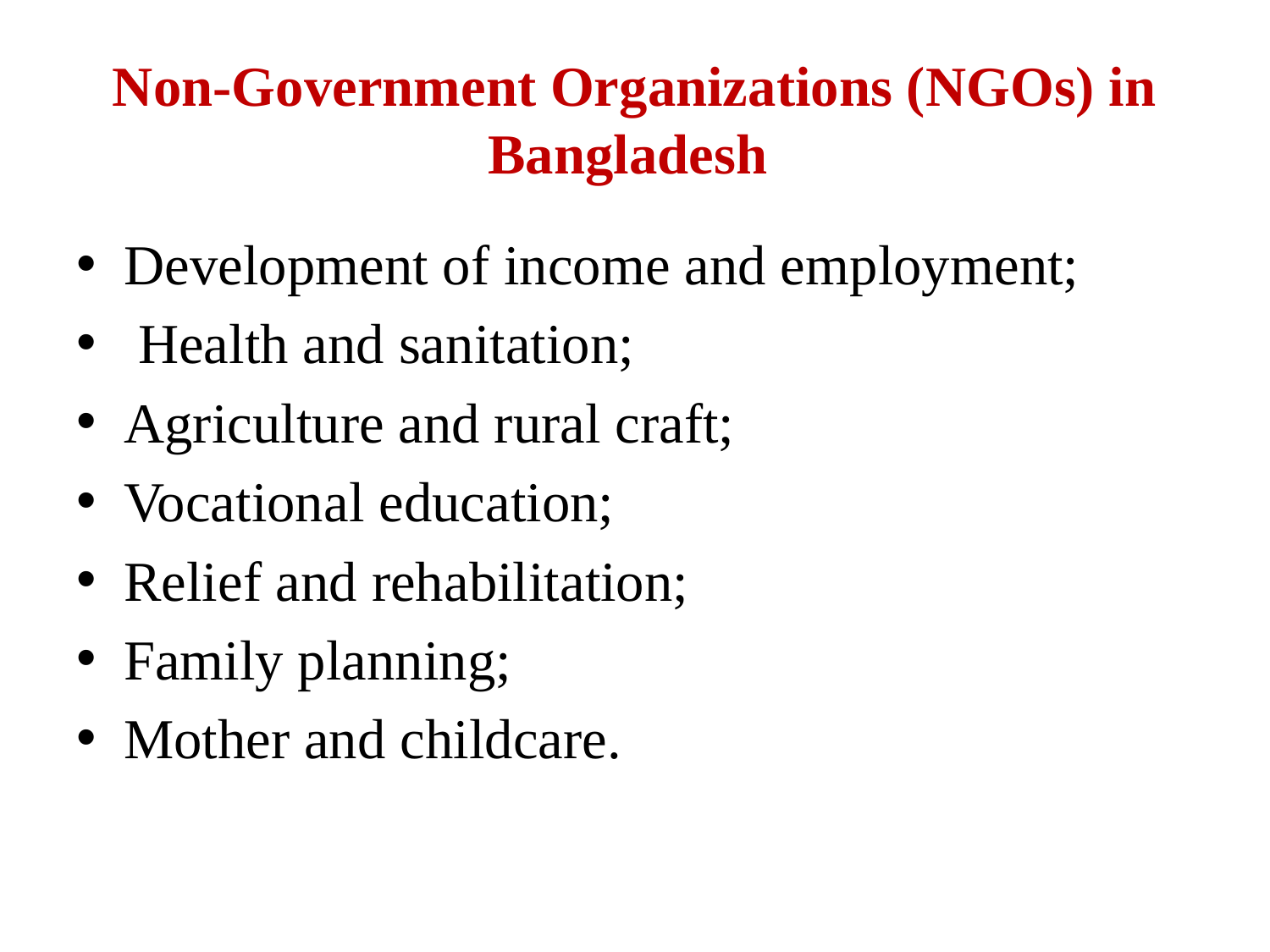

# Non-Government Organizations (NGOs) in Bangladesh
Development of income and employment;
 Health and sanitation;
Agriculture and rural craft;
Vocational education;
Relief and rehabilitation;
Family planning;
Mother and childcare.